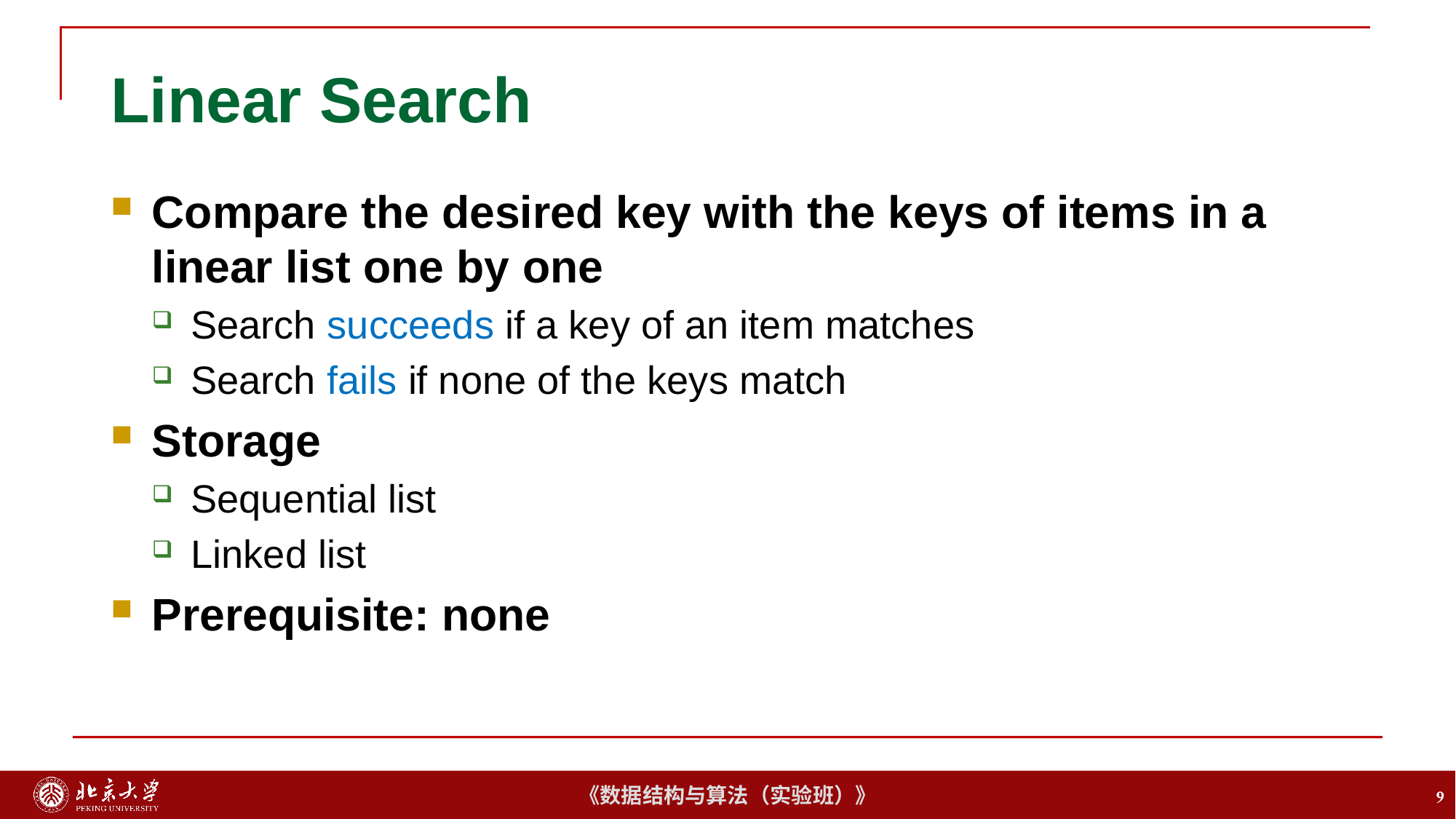

# Linear Search
Compare the desired key with the keys of items in a linear list one by one
Search succeeds if a key of an item matches
Search fails if none of the keys match
Storage
Sequential list
Linked list
Prerequisite: none
9